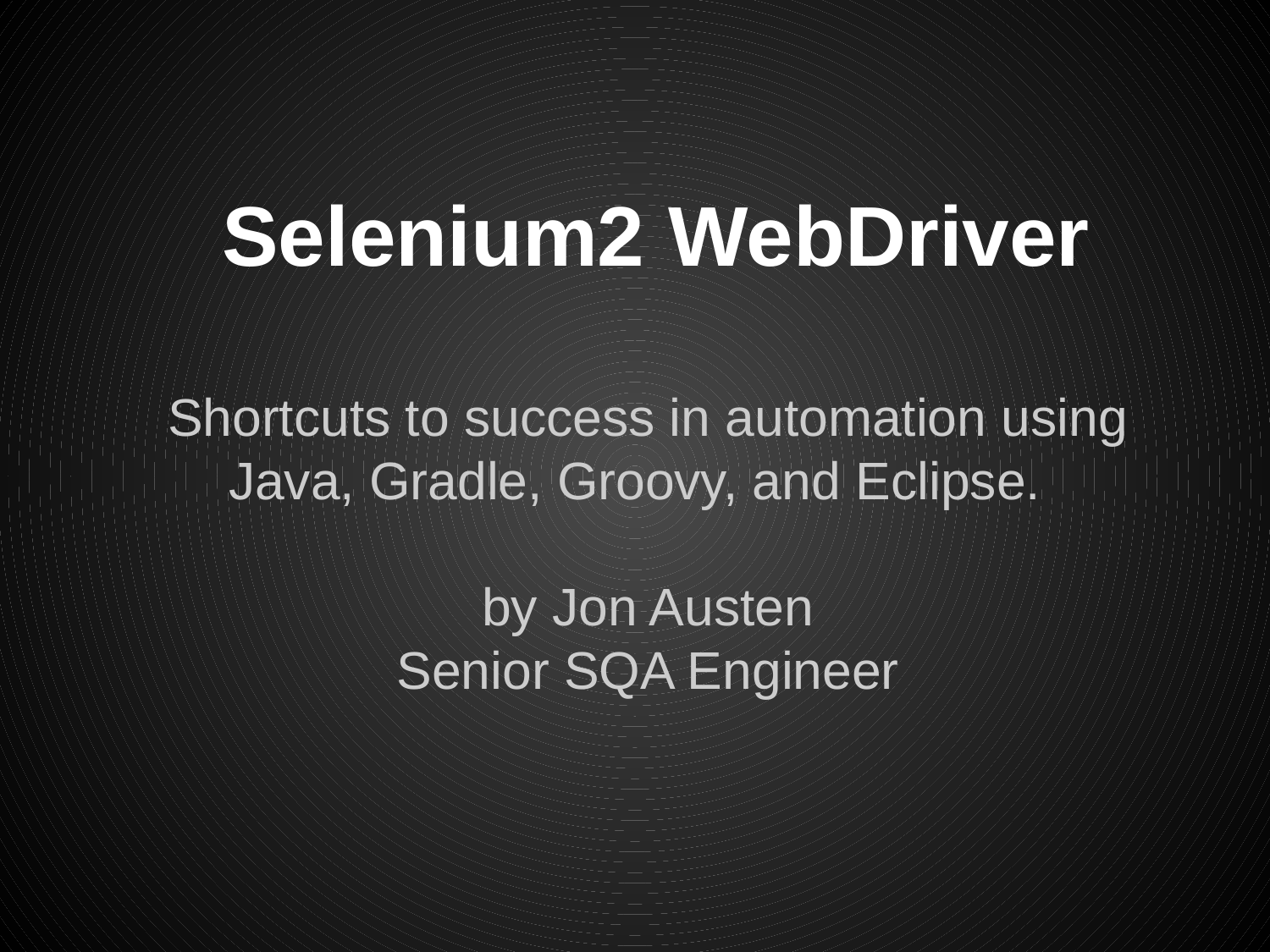

# Selenium2 WebDriver
Shortcuts to success in automation using Java, Gradle, Groovy, and Eclipse.

by Jon Austen
Senior SQA Engineer